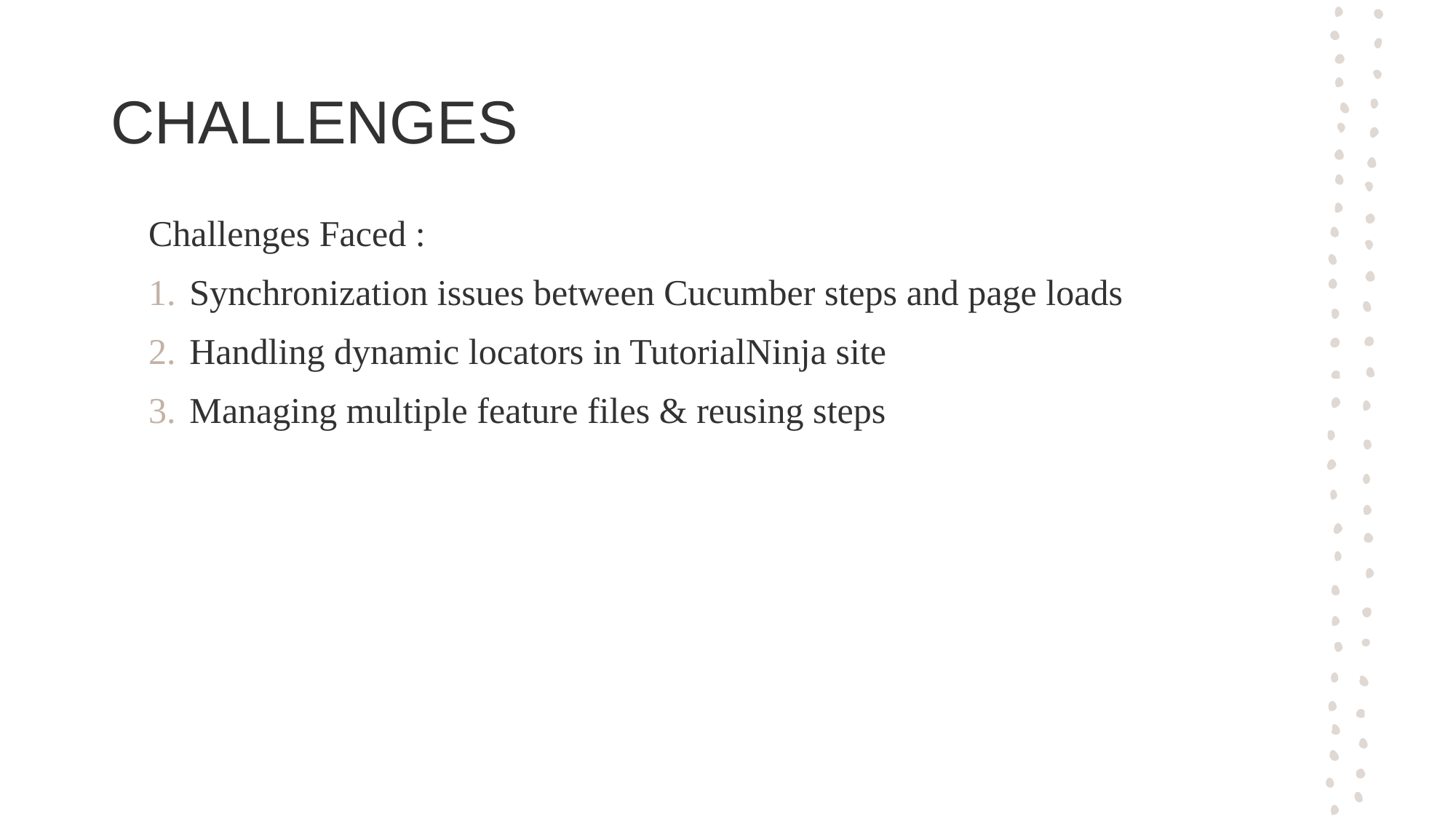

# CHALLENGES
Challenges Faced :
Synchronization issues between Cucumber steps and page loads
Handling dynamic locators in TutorialNinja site
Managing multiple feature files & reusing steps